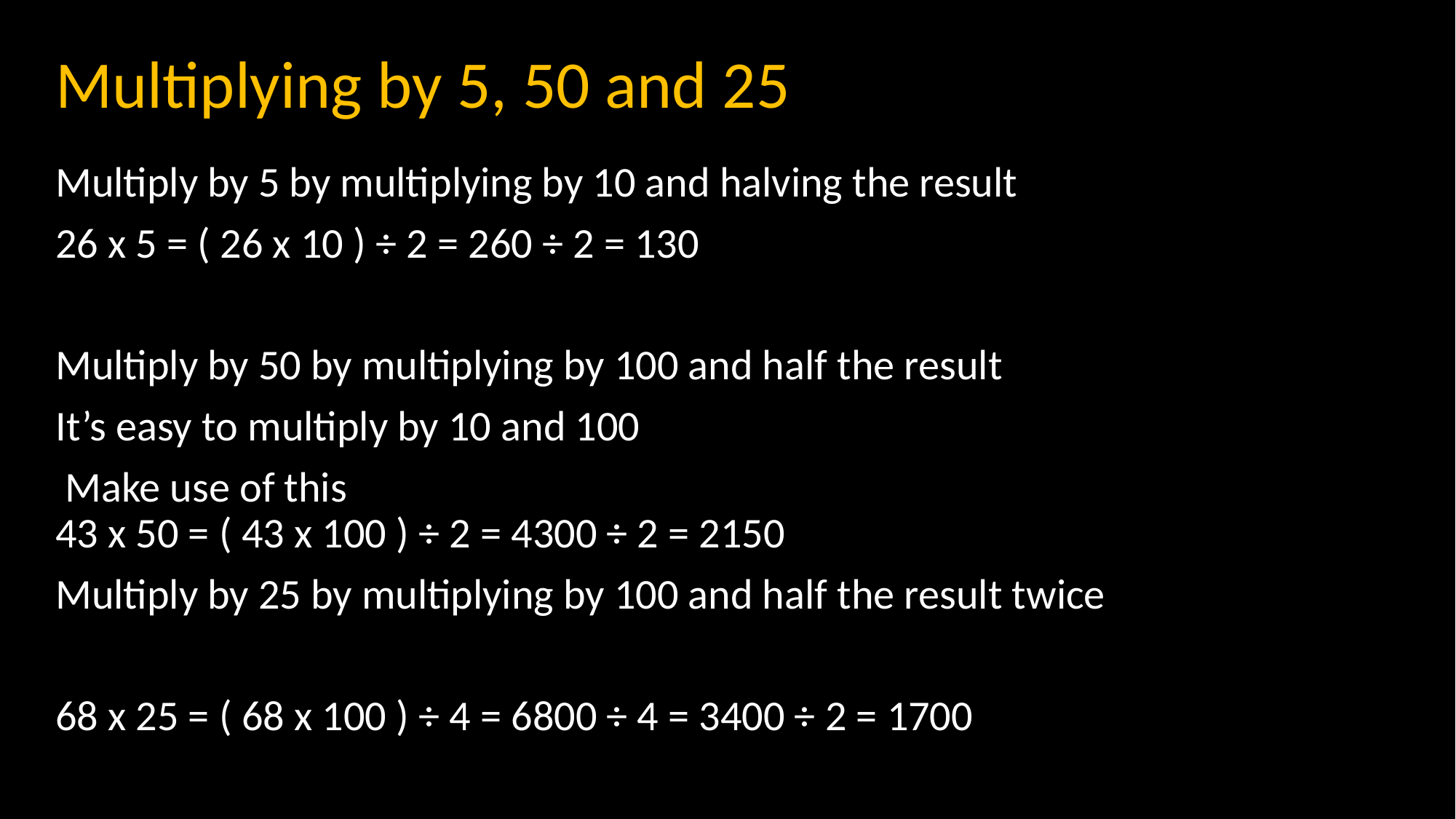

# Multiplying by 5, 50 and 25
Multiply by 5 by multiplying by 10 and halving the result
26 x 5 = ( 26 x 10 ) ÷ 2 = 260 ÷ 2 = 130

Multiply by 50 by multiplying by 100 and half the result
It’s easy to multiply by 10 and 100
 Make use of this
43 x 50 = ( 43 x 100 ) ÷ 2 = 4300 ÷ 2 = 2150
Multiply by 25 by multiplying by 100 and half the result twice

68 x 25 = ( 68 x 100 ) ÷ 4 = 6800 ÷ 4 = 3400 ÷ 2 = 1700